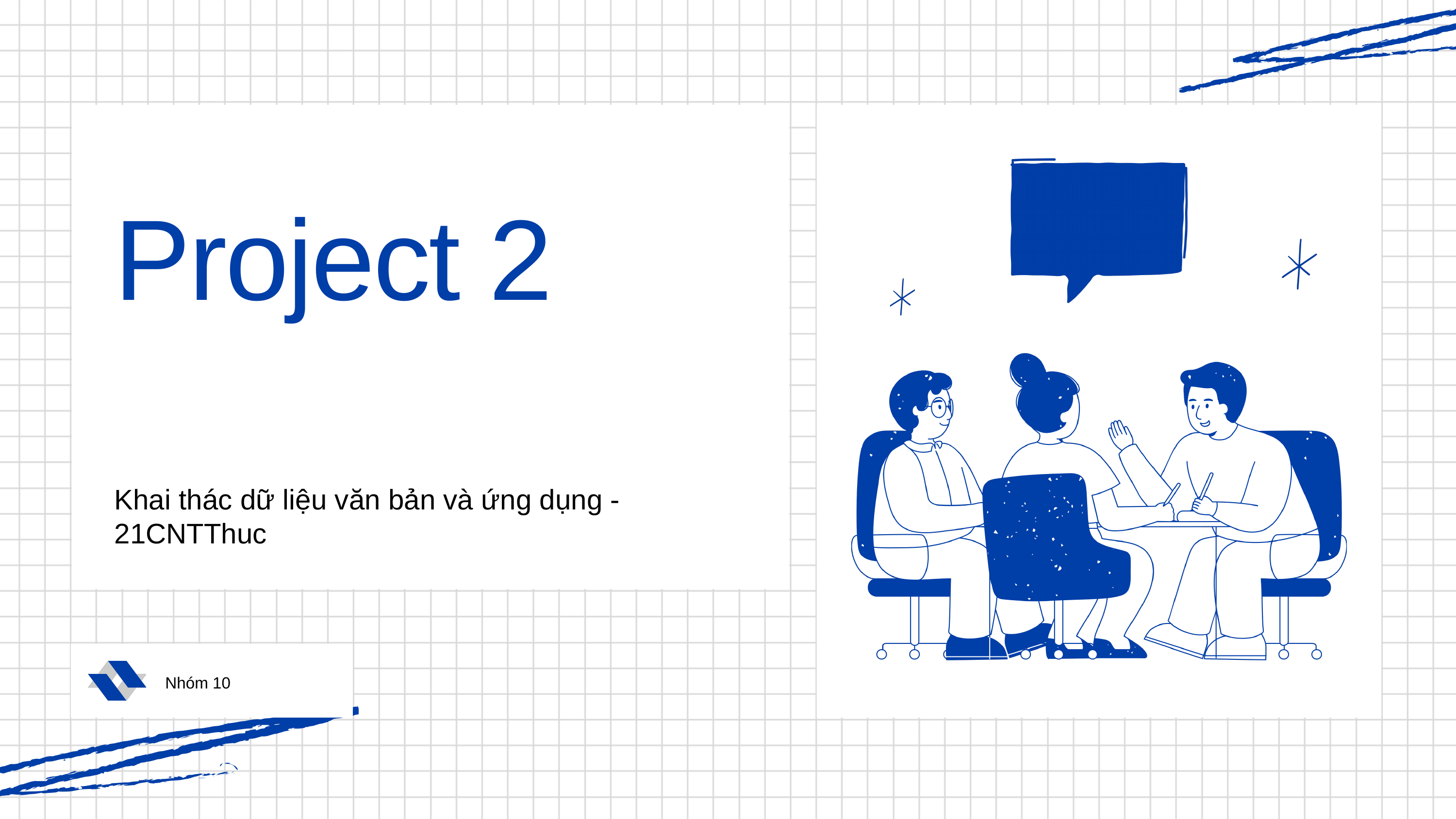

Project 2
Khai thác dữ liệu văn bản và ứng dụng - 21CNTThuc

Nhóm 10